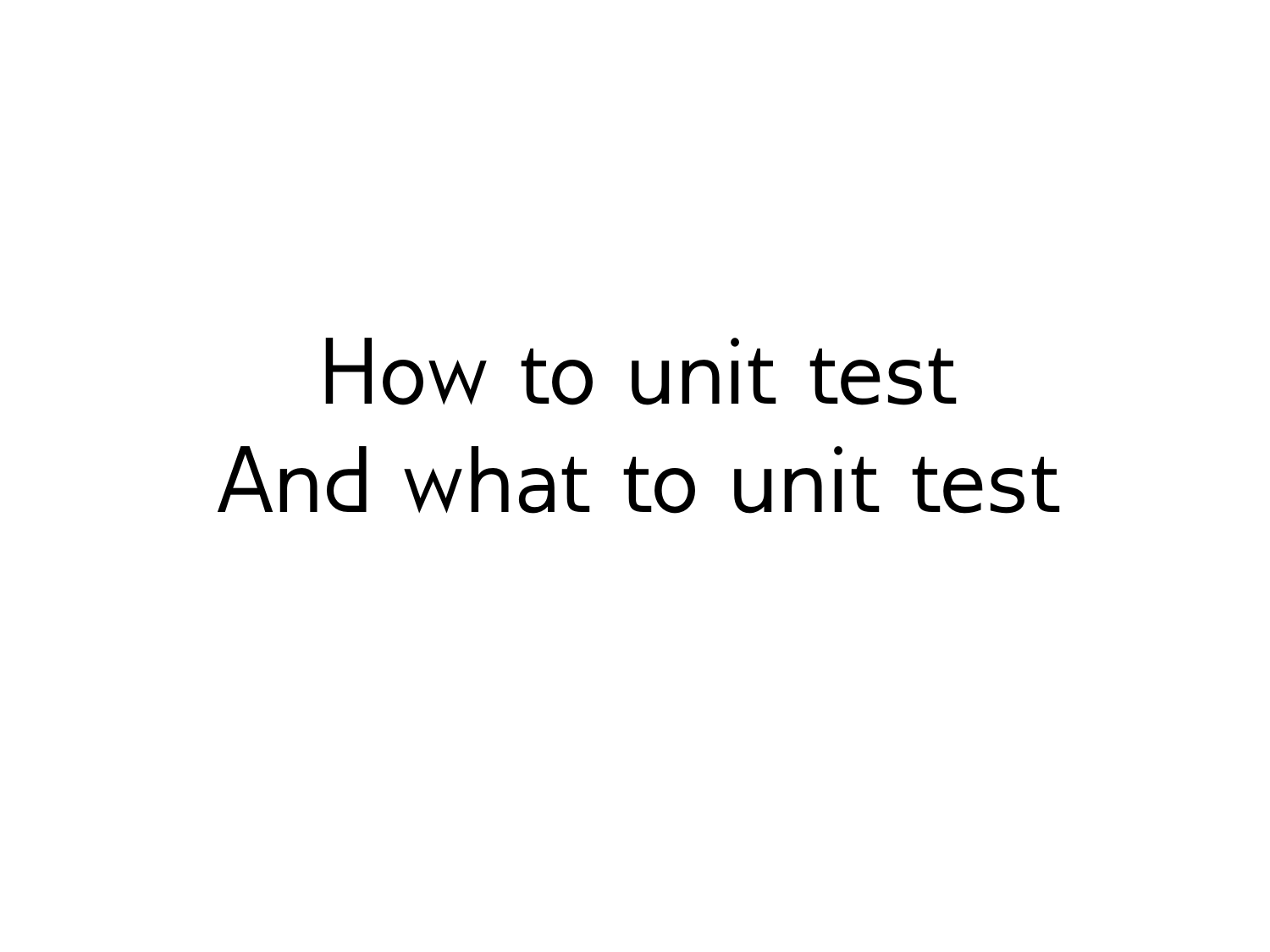

How to unit test
And what to unit test